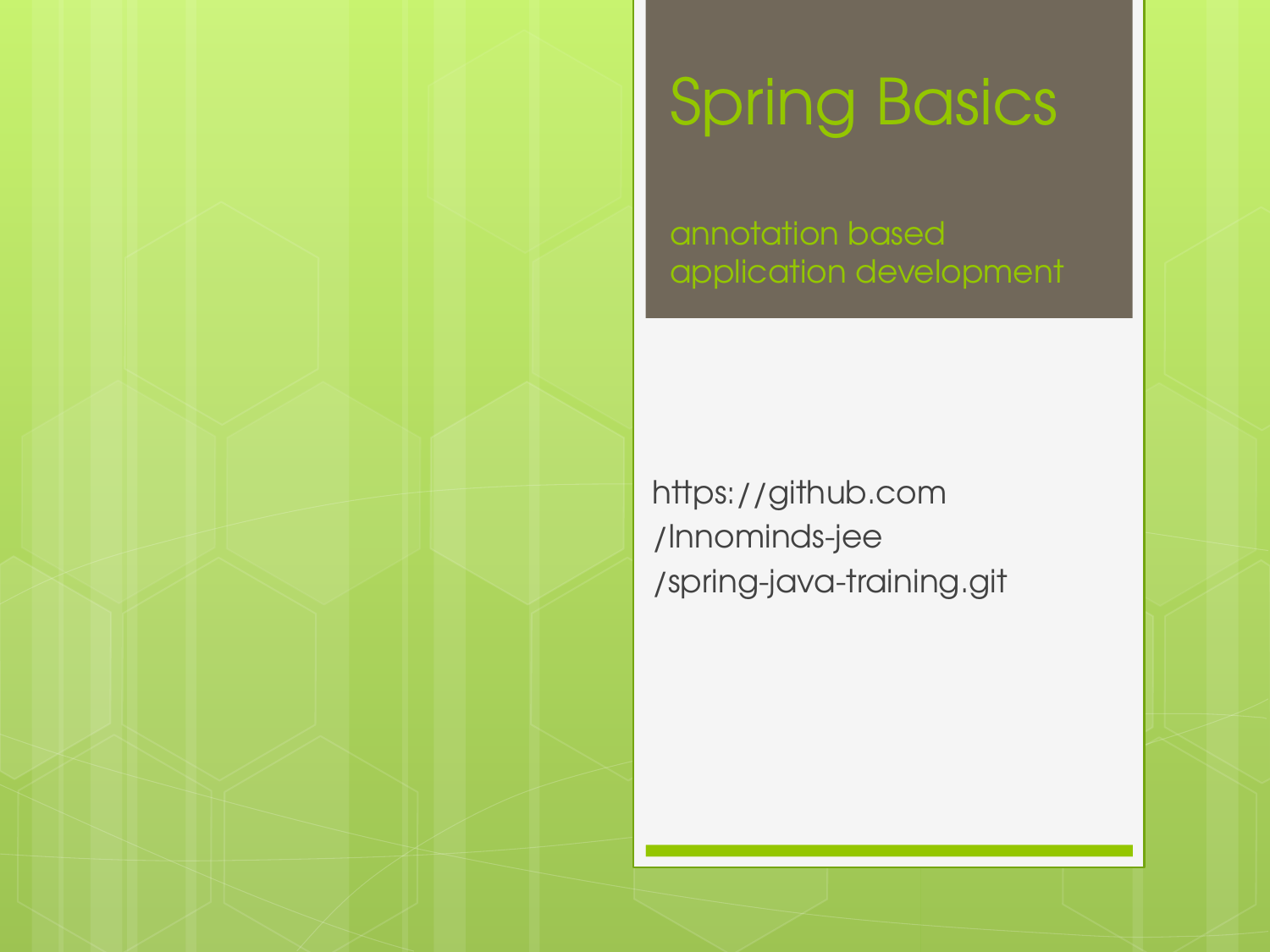

# Spring Basics annotation based application development
https://github.com
/Innominds-jee
/spring-java-training.git